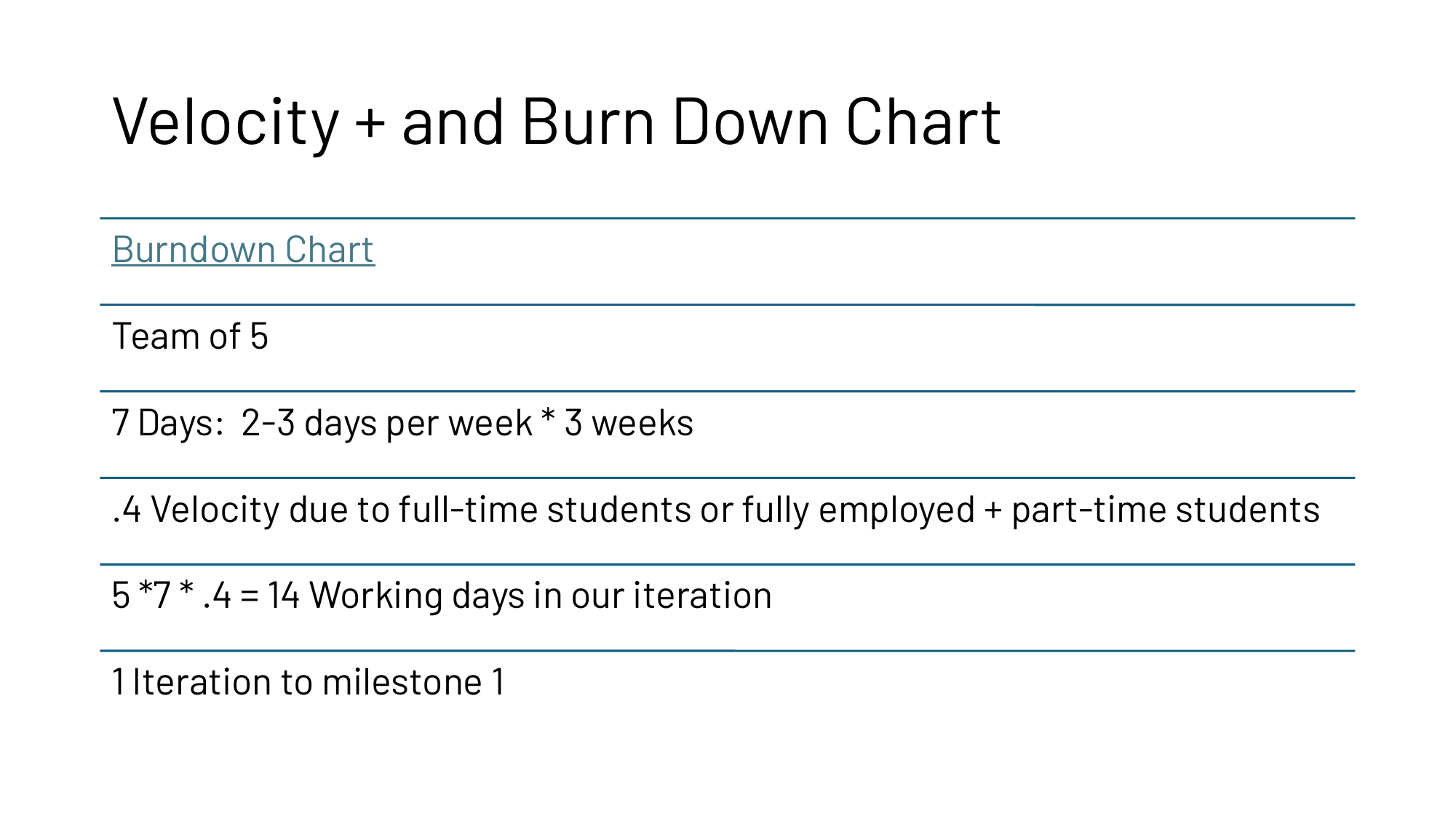

# Velocity + and Burn Down Chart
Burndown Chart
Team of 5
7 Days:  2-3 days per week * 3 weeks
.4 Velocity due to full-time students or fully employed + part-time students
5 *7 * .4 = 14 Working days in our iteration
1 Iteration to milestone 1